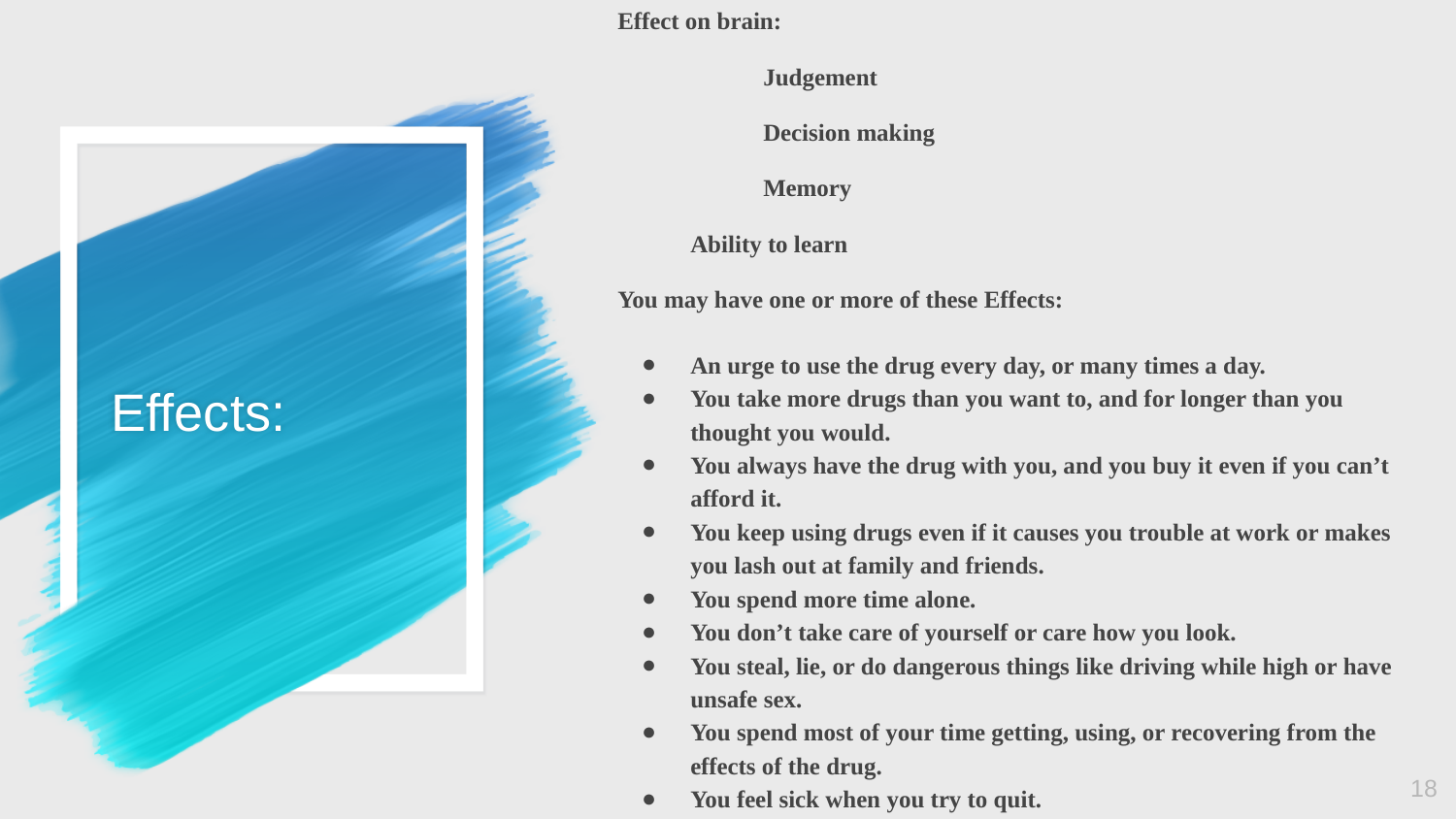

Effect on brain:
	Judgement
	Decision making
	Memory
Ability to learn
You may have one or more of these Effects:
An urge to use the drug every day, or many times a day.
You take more drugs than you want to, and for longer than you thought you would.
You always have the drug with you, and you buy it even if you can’t afford it.
You keep using drugs even if it causes you trouble at work or makes you lash out at family and friends.
You spend more time alone.
You don’t take care of yourself or care how you look.
You steal, lie, or do dangerous things like driving while high or have unsafe sex.
You spend most of your time getting, using, or recovering from the effects of the drug.
You feel sick when you try to quit.

# Effects:
18